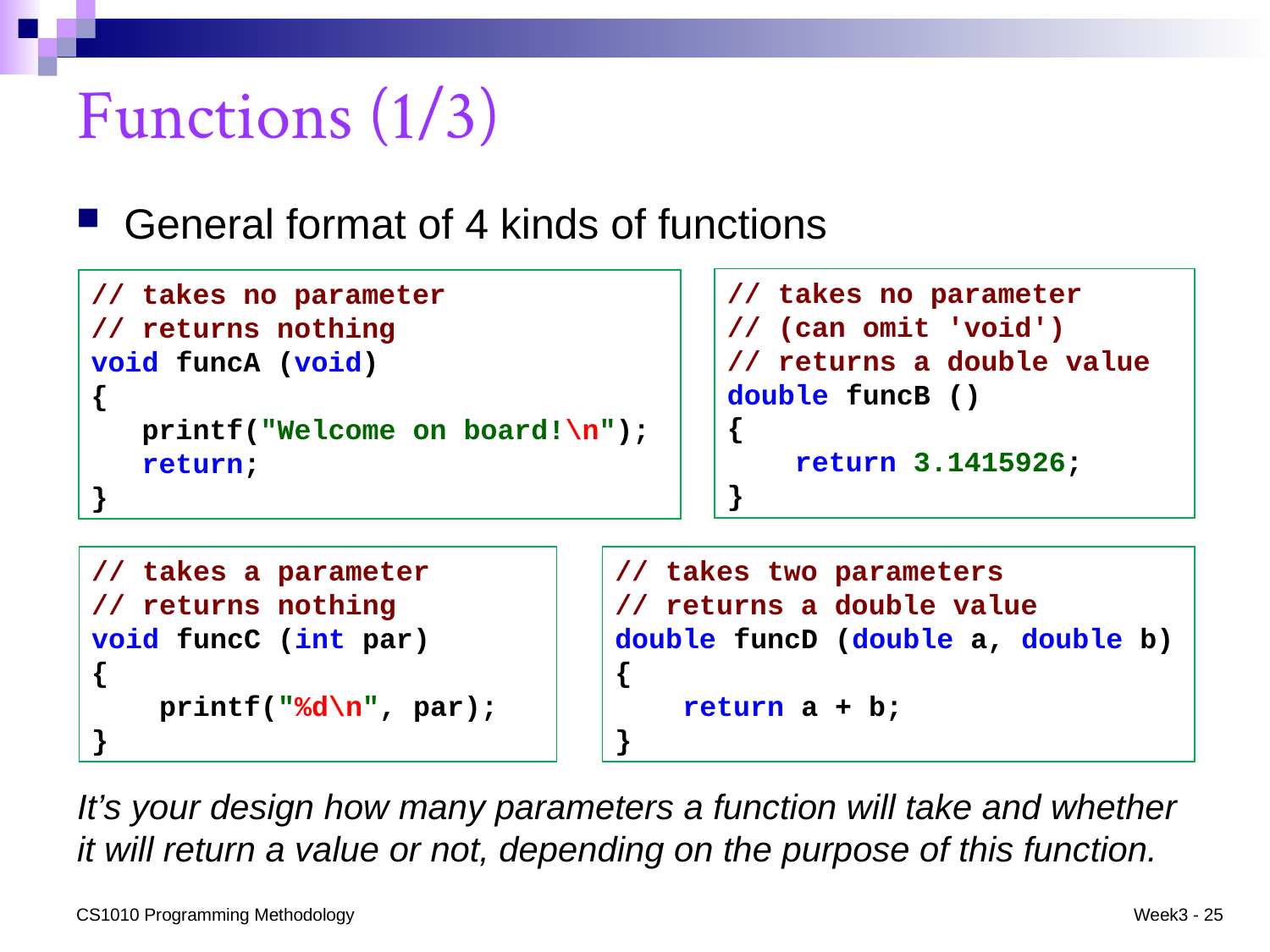

# Functions (1/3)
General format of 4 kinds of functions
// takes no parameter
// (can omit 'void')
// returns a double value
double funcB ()
{
    return 3.1415926;
}
// takes no parameter
// returns nothing
void funcA (void)
{
   printf("Welcome on board!\n");
   return;
}
// takes a parameter
// returns nothing
void funcC (int par)
{
    printf("%d\n", par);
}
// takes two parameters
// returns a double value
double funcD (double a, double b)
{
    return a + b;
}
It’s your design how many parameters a function will take and whether it will return a value or not, depending on the purpose of this function.
CS1010 Programming Methodology
Week3 - 25